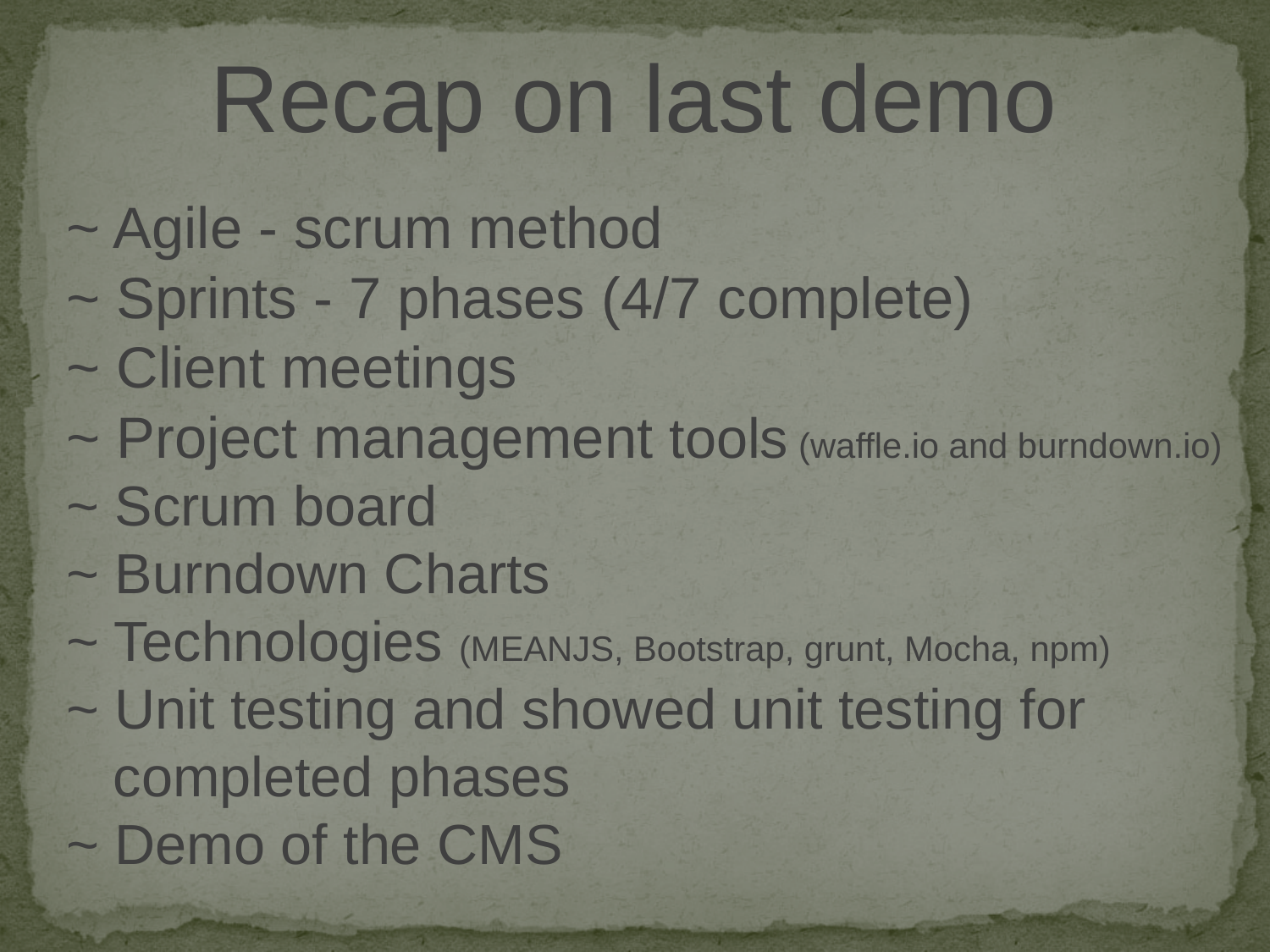

Recap on last demo
~ Agile - scrum method
~ Sprints - 7 phases (4/7 complete)
~ Client meetings
~ Project management tools (waffle.io and burndown.io)
~ Scrum board
~ Burndown Charts
~ Technologies (MEANJS, Bootstrap, grunt, Mocha, npm)
~ Unit testing and showed unit testing for
   completed phases
~ Demo of the CMS